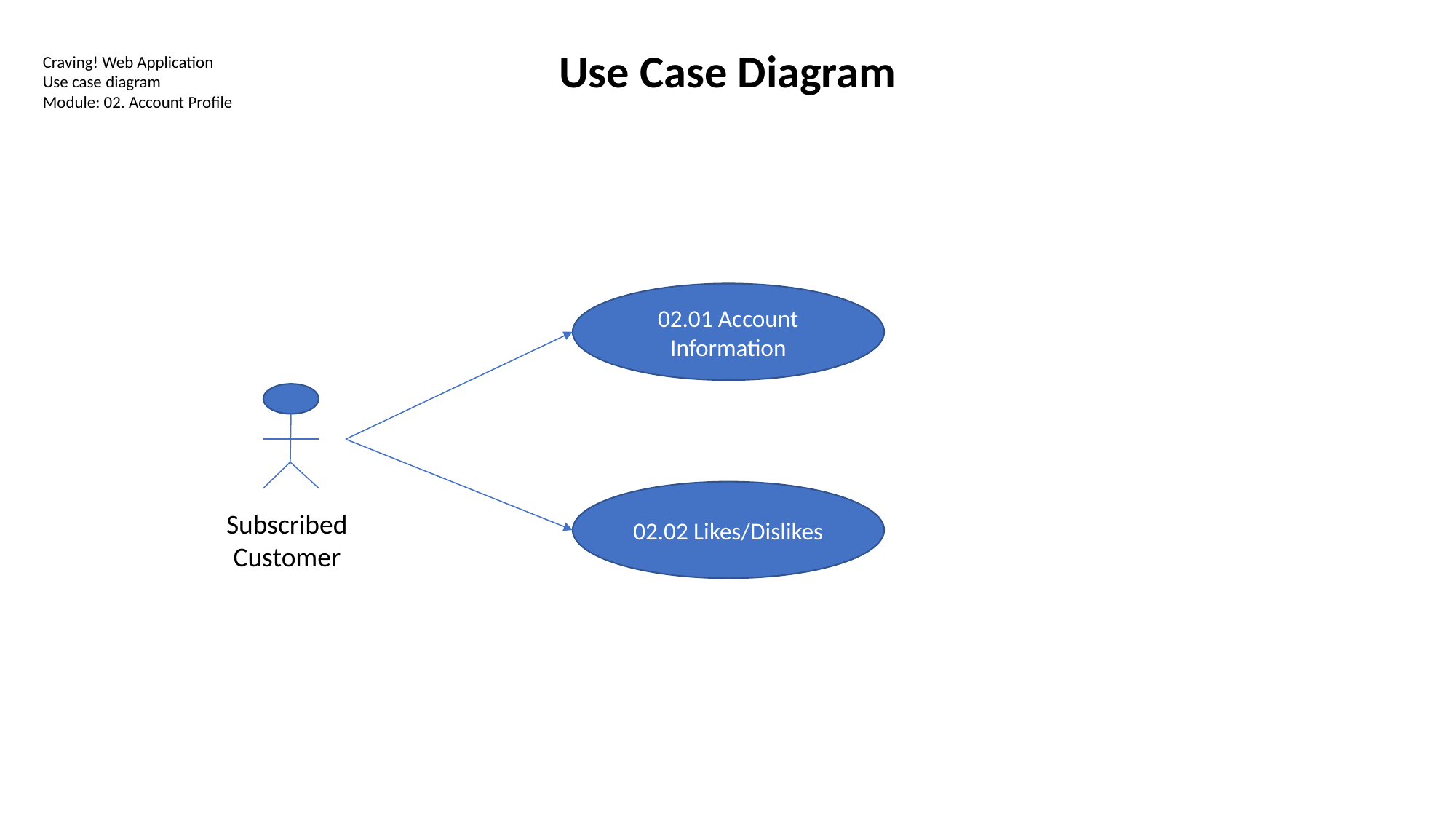

Use Case Diagram
Craving! Web Application
Use case diagram
Module: 02. Account Profile
02.01 Account Information

02.02 Likes/Dislikes
Subscribed
Customer